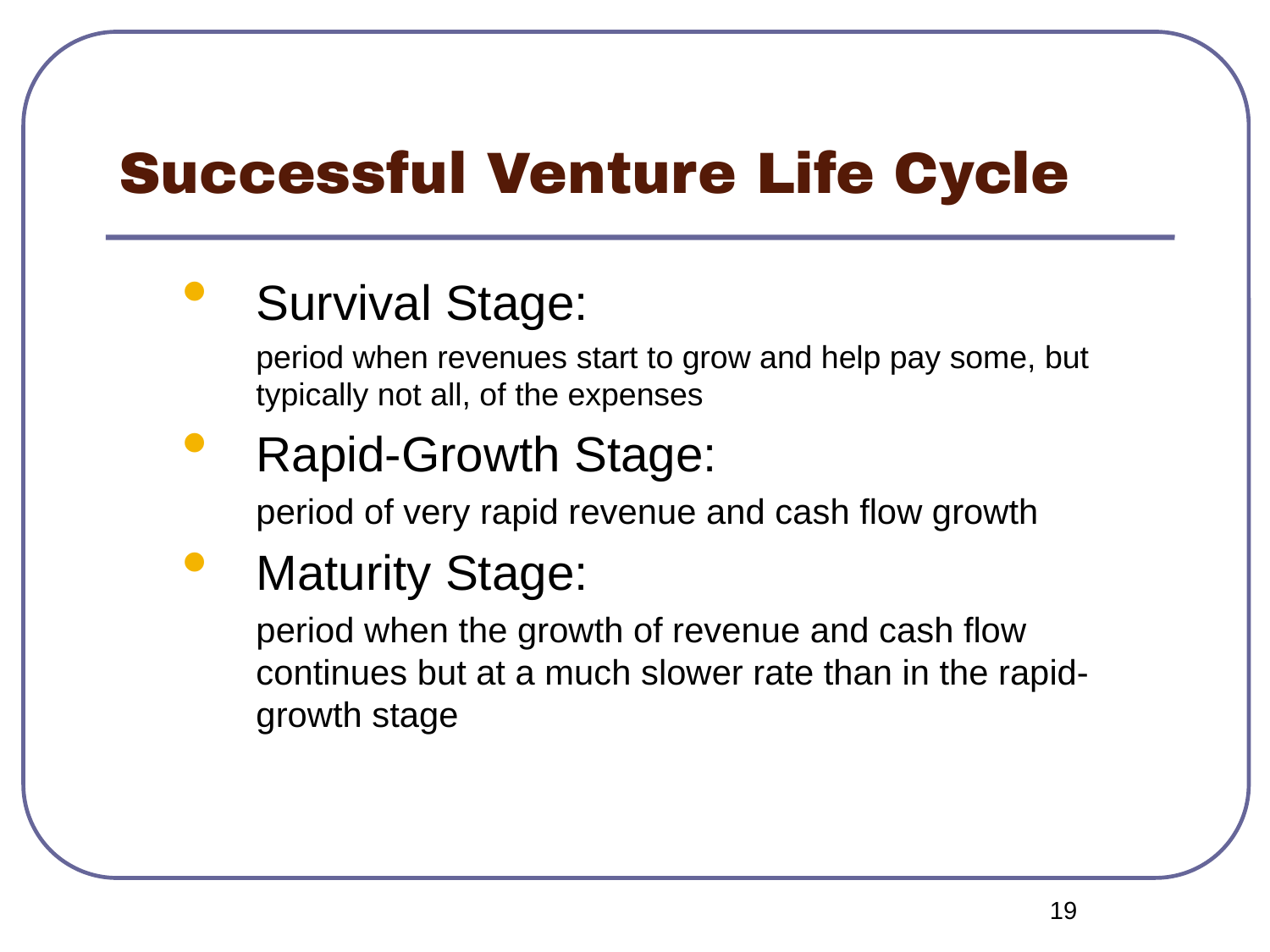

# Successful Venture Life Cycle
Survival Stage:
	period when revenues start to grow and help pay some, but typically not all, of the expenses
Rapid-Growth Stage:
	period of very rapid revenue and cash flow growth
Maturity Stage:
	period when the growth of revenue and cash flow continues but at a much slower rate than in the rapid-growth stage

19